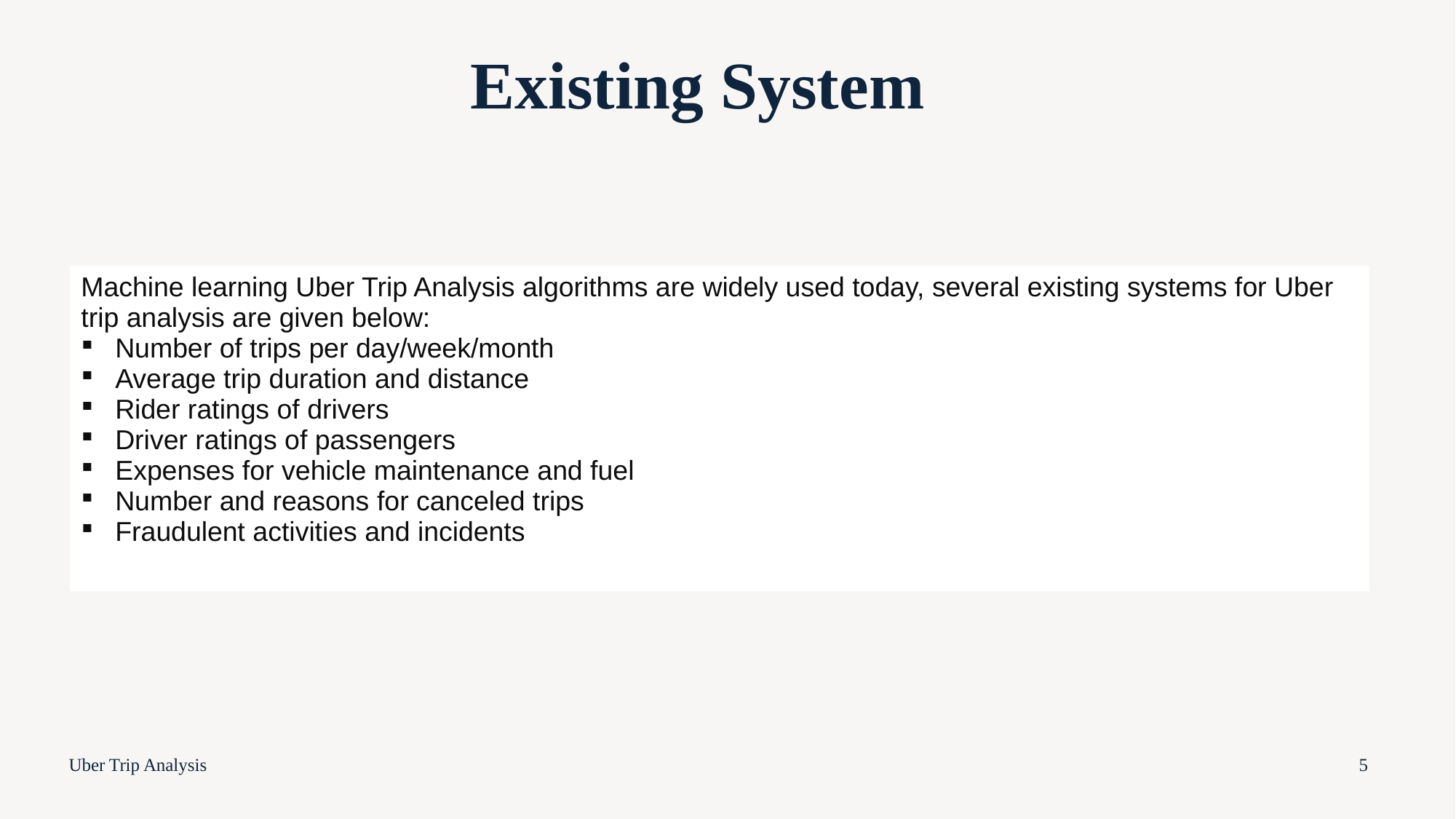

# Existing System
| Machine learning Uber Trip Analysis algorithms are widely used today, several existing systems for Uber trip analysis are given below: Number of trips per day/week/month Average trip duration and distance Rider ratings of drivers Driver ratings of passengers Expenses for vehicle maintenance and fuel Number and reasons for canceled trips Fraudulent activities and incidents |
| --- |
Uber Trip Analysis
5